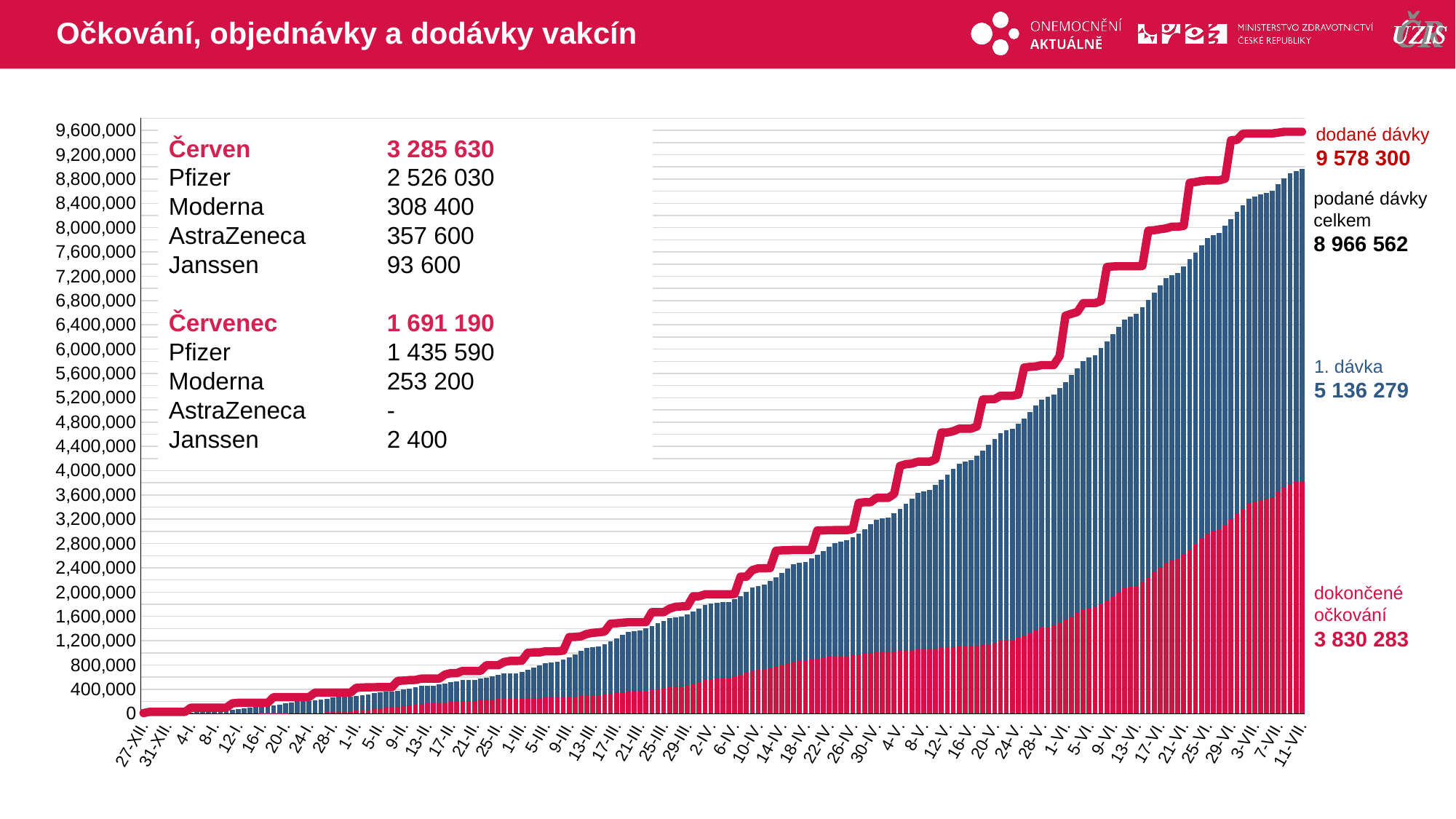

# Očkování, objednávky a dodávky vakcín

### Chart

| Category | dokončené očkování | první dávka | celkem dávek v ČR |
|---|---|---|---|
| 27-XII. | 0.0 | 1255.0 | 9750.0 |
| 28-XII. | 0.0 | 3552.0 | 29250.0 |
| 29-XII. | 0.0 | 7004.0 | 29250.0 |
| 30-XII. | 0.0 | 10484.0 | 29250.0 |
| 31-XII. | 0.0 | 11788.0 | 29250.0 |
| 1-I. | 0.0 | 12049.0 | 29250.0 |
| 2-I. | 0.0 | 13318.0 | 29250.0 |
| 3-I. | 0.0 | 14232.0 | 29250.0 |
| 4-I. | 0.0 | 17814.0 | 98475.0 |
| 5-I. | 0.0 | 22309.0 | 98475.0 |
| 6-I. | 0.0 | 28136.0 | 98475.0 |
| 7-I. | 0.0 | 36086.0 | 98475.0 |
| 8-I. | 0.0 | 46039.0 | 98475.0 |
| 9-I. | 0.0 | 48052.0 | 98475.0 |
| 10-I. | 0.0 | 49807.0 | 98475.0 |
| 11-I. | 0.0 | 59618.0 | 169650.0 |
| 12-I. | 0.0 | 73002.0 | 178050.0 |
| 13-I. | 0.0 | 86491.0 | 178050.0 |
| 14-I. | 0.0 | 101669.0 | 178050.0 |
| 15-I. | 0.0 | 115616.0 | 178050.0 |
| 16-I. | 2.0 | 118990.0 | 178050.0 |
| 17-I. | 636.0 | 121586.0 | 178050.0 |
| 18-I. | 2452.0 | 134045.0 | 272820.0 |
| 19-I. | 5157.0 | 146552.0 | 272820.0 |
| 20-I. | 7793.0 | 160169.0 | 272820.0 |
| 21-I. | 9521.0 | 175756.0 | 272820.0 |
| 22-I. | 10558.0 | 190561.0 | 272820.0 |
| 23-I. | 11428.0 | 193852.0 | 272820.0 |
| 24-I. | 12294.0 | 196096.0 | 272820.0 |
| 25-I. | 15254.0 | 205698.0 | 346530.0 |
| 26-I. | 19218.0 | 216199.0 | 346530.0 |
| 27-I. | 23720.0 | 225194.0 | 346530.0 |
| 28-I. | 29816.0 | 232234.0 | 346530.0 |
| 29-I. | 37650.0 | 238416.0 | 346530.0 |
| 30-I. | 38735.0 | 239136.0 | 346530.0 |
| 31-I. | 39909.0 | 239839.0 | 346530.0 |
| 1-II. | 47804.0 | 243792.0 | 426480.0 |
| 2-II. | 57996.0 | 247912.0 | 430680.0 |
| 3-II. | 68959.0 | 252301.0 | 433980.0 |
| 4-II. | 81900.0 | 257180.0 | 434580.0 |
| 5-II. | 92530.0 | 262617.0 | 435680.0 |
| 6-II. | 94871.0 | 263453.0 | 435680.0 |
| 7-II. | 97347.0 | 264299.0 | 435680.0 |
| 8-II. | 108705.0 | 268330.0 | 539800.0 |
| 9-II. | 120603.0 | 273401.0 | 543800.0 |
| 10-II. | 133786.0 | 278871.0 | 552500.0 |
| 11-II. | 149927.0 | 285159.0 | 555000.0 |
| 12-II. | 164585.0 | 291870.0 | 576600.0 |
| 13-II. | 167557.0 | 293452.0 | 576600.0 |
| 14-II. | 168928.0 | 294442.0 | 576600.0 |
| 15-II. | 178242.0 | 300817.0 | 576600.0 |
| 16-II. | 187266.0 | 309500.0 | 643290.0 |
| 17-II. | 195521.0 | 319169.0 | 667860.0 |
| 18-II. | 203515.0 | 331442.0 | 667860.0 |
| 19-II. | 210804.0 | 343261.0 | 703860.0 |
| 20-II. | 211968.0 | 345227.0 | 703860.0 |
| 21-II. | 212975.0 | 346328.0 | 703860.0 |
| 22-II. | 218966.0 | 356416.0 | 703860.0 |
| 23-II. | 225903.0 | 369292.0 | 797460.0 |
| 24-II. | 231900.0 | 383109.0 | 797460.0 |
| 25-II. | 237417.0 | 401046.0 | 797460.0 |
| 26-II. | 242730.0 | 417160.0 | 850360.0 |
| 27-II. | 243278.0 | 420152.0 | 867260.0 |
| 28-II. | 243820.0 | 422490.0 | 867260.0 |
| 1-III. | 247222.0 | 441939.0 | 872860.0 |
| 2-III. | 250747.0 | 469041.0 | 1001550.0 |
| 3-III. | 255221.0 | 499768.0 | 1008150.0 |
| 4-III. | 259873.0 | 532871.0 | 1008150.0 |
| 5-III. | 265248.0 | 561560.0 | 1027250.0 |
| 6-III. | 266085.0 | 573646.0 | 1027250.0 |
| 7-III. | 266913.0 | 585012.0 | 1027250.0 |
| 8-III. | 271723.0 | 614593.0 | 1036050.0 |
| 9-III. | 278069.0 | 650742.0 | 1260050.0 |
| 10-III. | 284986.0 | 691836.0 | 1262650.0 |
| 11-III. | 293313.0 | 736463.0 | 1272850.0 |
| 12-III. | 301738.0 | 775062.0 | 1312350.0 |
| 13-III. | 303022.0 | 792073.0 | 1330250.0 |
| 14-III. | 304152.0 | 804135.0 | 1338450.0 |
| 15-III. | 312904.0 | 832387.0 | 1350850.0 |
| 16-III. | 323382.0 | 871144.0 | 1479870.0 |
| 17-III. | 333840.0 | 908489.0 | 1487270.0 |
| 18-III. | 346202.0 | 946288.0 | 1496770.0 |
| 19-III. | 359757.0 | 980529.0 | 1504970.0 |
| 20-III. | 361765.0 | 995547.0 | 1504970.0 |
| 21-III. | 363299.0 | 1002913.0 | 1504970.0 |
| 22-III. | 375698.0 | 1027165.0 | 1507170.0 |
| 23-III. | 388953.0 | 1053571.0 | 1671070.0 |
| 24-III. | 404602.0 | 1080305.0 | 1671070.0 |
| 25-III. | 422396.0 | 1106470.0 | 1671070.0 |
| 26-III. | 439829.0 | 1131161.0 | 1727670.0 |
| 27-III. | 444644.0 | 1139546.0 | 1759170.0 |
| 28-III. | 448760.0 | 1145065.0 | 1764870.0 |
| 29-III. | 469370.0 | 1163899.0 | 1768270.0 |
| 30-III. | 491453.0 | 1188441.0 | 1932070.0 |
| 31-III. | 518420.0 | 1211383.0 | 1932070.0 |
| 1-IV. | 550298.0 | 1236849.0 | 1963670.0 |
| 2-IV. | 563031.0 | 1243670.0 | 1963670.0 |
| 3-IV. | 573916.0 | 1247225.0 | 1963670.0 |
| 4-IV. | 582683.0 | 1249682.0 | 1963670.0 |
| 5-IV. | 589826.0 | 1251998.0 | 1963670.0 |
| 6-IV. | 618979.0 | 1268010.0 | 1968970.0 |
| 7-IV. | 641043.0 | 1291269.0 | 2254450.0 |
| 8-IV. | 671852.0 | 1329640.0 | 2254450.0 |
| 9-IV. | 701774.0 | 1368799.0 | 2362350.0 |
| 10-IV. | 716966.0 | 1384107.0 | 2391950.0 |
| 11-IV. | 726957.0 | 1393802.0 | 2391950.0 |
| 12-IV. | 751794.0 | 1431719.0 | 2394850.0 |
| 13-IV. | 777617.0 | 1467690.0 | 2681500.0 |
| 14-IV. | 804876.0 | 1506250.0 | 2687600.0 |
| 15-IV. | 830455.0 | 1553795.0 | 2687600.0 |
| 16-IV. | 856005.0 | 1598217.0 | 2695900.0 |
| 17-IV. | 864989.0 | 1614774.0 | 2695900.0 |
| 18-IV. | 869934.0 | 1627681.0 | 2695900.0 |
| 19-IV. | 885275.0 | 1671368.0 | 2695900.0 |
| 20-IV. | 901049.0 | 1713325.0 | 3015950.0 |
| 21-IV. | 915191.0 | 1760901.0 | 3015950.0 |
| 22-IV. | 932472.0 | 1815171.0 | 3019650.0 |
| 23-IV. | 944421.0 | 1864771.0 | 3020200.0 |
| 24-IV. | 949611.0 | 1882516.0 | 3020200.0 |
| 25-IV. | 953588.0 | 1897134.0 | 3020200.0 |
| 26-IV. | 960976.0 | 1946034.0 | 3038100.0 |
| 27-IV. | 973088.0 | 1993930.0 | 3469420.0 |
| 28-IV. | 986982.0 | 2051067.0 | 3479720.0 |
| 29-IV. | 1002718.0 | 2114816.0 | 3479720.0 |
| 30-IV. | 1012578.0 | 2175408.0 | 3551120.0 |
| 1-V. | 1015953.0 | 2194555.0 | 3551120.0 |
| 2-V. | 1018178.0 | 2213385.0 | 3551120.0 |
| 3-V. | 1023166.0 | 2279321.0 | 3616120.0 |
| 4-V. | 1031408.0 | 2343988.0 | 4076680.0 |
| 5-V. | 1040704.0 | 2415003.0 | 4106680.0 |
| 6-V. | 1051268.0 | 2493203.0 | 4115030.0 |
| 7-V. | 1061205.0 | 2568394.0 | 4146880.0 |
| 8-V. | 1062897.0 | 2597598.0 | 4146880.0 |
| 9-V. | 1064061.0 | 2621721.0 | 4146880.0 |
| 10-V. | 1071148.0 | 2692583.0 | 4186430.0 |
| 11-V. | 1079872.0 | 2766657.0 | 4628960.0 |
| 12-V. | 1088836.0 | 2844703.0 | 4628960.0 |
| 13-V. | 1097889.0 | 2927028.0 | 4649310.0 |
| 14-V. | 1105548.0 | 3005154.0 | 4691010.0 |
| 15-V. | 1107687.0 | 3036888.0 | 4691010.0 |
| 16-V. | 1108856.0 | 3062579.0 | 4691010.0 |
| 17-V. | 1115484.0 | 3134081.0 | 4727610.0 |
| 18-V. | 1128378.0 | 3204830.0 | 5171510.0 |
| 19-V. | 1143372.0 | 3280886.0 | 5174310.0 |
| 20-V. | 1170223.0 | 3354420.0 | 5177310.0 |
| 21-V. | 1197810.0 | 3421603.0 | 5233310.0 |
| 22-V. | 1208850.0 | 3453668.0 | 5233310.0 |
| 23-V. | 1217796.0 | 3475895.0 | 5233310.0 |
| 24-V. | 1251220.0 | 3521473.0 | 5251210.0 |
| 25-V. | 1286819.0 | 3571356.0 | 5698160.0 |
| 26-V. | 1324180.0 | 3636994.0 | 5708510.0 |
| 27-V. | 1371352.0 | 3696046.0 | 5716510.0 |
| 28-V. | 1417694.0 | 3755449.0 | 5737910.0 |
| 29-V. | 1434713.0 | 3784348.0 | 5737910.0 |
| 30-V. | 1449070.0 | 3806604.0 | 5737910.0 |
| 31-V. | 1496376.0 | 3860023.0 | 5886710.0 |
| 1-VI. | 1544555.0 | 3916224.0 | 6551130.0 |
| 2-VI. | 1598372.0 | 3976203.0 | 6582980.0 |
| 3-VI. | 1658329.0 | 4031197.0 | 6610880.0 |
| 4-VI. | 1715543.0 | 4090535.0 | 6757600.0 |
| 5-VI. | 1734242.0 | 4124285.0 | 6757600.0 |
| 6-VI. | 1749280.0 | 4150988.0 | 6757600.0 |
| 7-VI. | 1804719.0 | 4210971.0 | 6791150.0 |
| 8-VI. | 1859467.0 | 4271348.0 | 7353800.0 |
| 9-VI. | 1923502.0 | 4325839.0 | 7361100.0 |
| 10-VI. | 1994183.0 | 4375311.0 | 7364500.0 |
| 11-VI. | 2063586.0 | 4423536.0 | 7364900.0 |
| 12-VI. | 2084253.0 | 4455132.0 | 7364900.0 |
| 13-VI. | 2102558.0 | 4478888.0 | 7364900.0 |
| 14-VI. | 2176673.0 | 4519001.0 | 7368450.0 |
| 15-VI. | 2248705.0 | 4561012.0 | 7951600.0 |
| 16-VI. | 2326662.0 | 4600655.0 | 7957700.0 |
| 17-VI. | 2409441.0 | 4637310.0 | 7973750.0 |
| 18-VI. | 2489617.0 | 4676447.0 | 7987600.0 |
| 19-VI. | 2518755.0 | 4697923.0 | 8015800.0 |
| 20-VI. | 2542462.0 | 4715105.0 | 8015800.0 |
| 21-VI. | 2620737.0 | 4745876.0 | 8028750.0 |
| 22-VI. | 2702705.0 | 4776314.0 | 8736590.0 |
| 23-VI. | 2787624.0 | 4805372.0 | 8750890.0 |
| 24-VI. | 2877385.0 | 4832957.0 | 8769140.0 |
| 25-VI. | 2963145.0 | 4861889.0 | 8778140.0 |
| 26-VI. | 2997760.0 | 4877473.0 | 8778140.0 |
| 27-VI. | 3024272.0 | 4891261.0 | 8778140.0 |
| 28-VI. | 3109071.0 | 4918113.0 | 8806390.0 |
| 29-VI. | 3195203.0 | 4945528.0 | 9440030.0 |
| 30-VI. | 3285691.0 | 4971262.0 | 9443580.0 |
| 1-VII. | 3374987.0 | 4992948.0 | 9546600.0 |
| 2-VII. | 3459872.0 | 5017450.0 | 9550350.0 |
| 3-VII. | 3491176.0 | 5024404.0 | 9550350.0 |
| 4-VII. | 3512824.0 | 5031853.0 | 9550350.0 |
| 5-VII. | 3538028.0 | 5039096.0 | 9550350.0 |
| 6-VII. | 3565481.0 | 5044295.0 | 9550350.0 |
| 7-VII. | 3643457.0 | 5068725.0 | 9563000.0 |
| 8-VII. | 3712819.0 | 5093553.0 | 9578300.0 |
| 9-VII. | 3780583.0 | 5119234.0 | 9578300.0 |
| 10-VII. | 3808746.0 | 5128101.0 | 9578300.0 |
| 11-VII. | 3830283.0 | 5136279.0 | 9578300.0 |
dodané dávky
9 578 300
Červen		3 285 630
Pfizer		2 526 030
Moderna		308 400
AstraZeneca	357 600
Janssen		93 600

Červenec		1 691 190
Pfizer		1 435 590
Moderna		253 200
AstraZeneca	-
Janssen		2 400
podané dávky celkem
8 966 562
1. dávka
5 136 279
dokončené
očkování
3 830 283